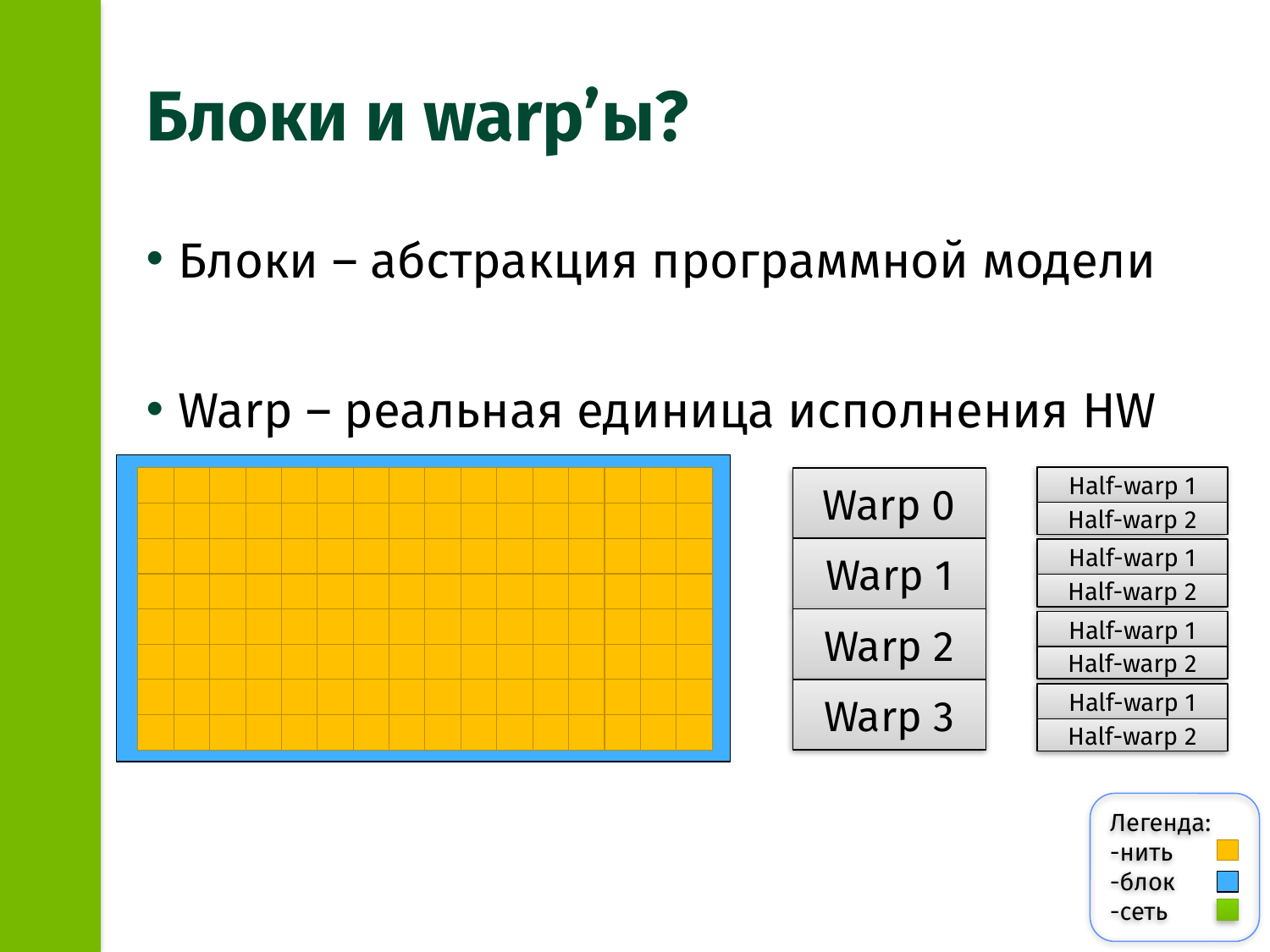

# Блоки и warp’ы?
Блоки – абстракция программной модели

Warp – реальная единица исполнения HW

Half-warp 1
Half-warp 2
Half-warp 1
Half-warp 2
Half-warp 1
Half-warp 2
Half-warp 1
Half-warp 2

Warp 0
Warp 1
Warp 2
Warp 3
Легенда:
-нить
-блок
-сеть